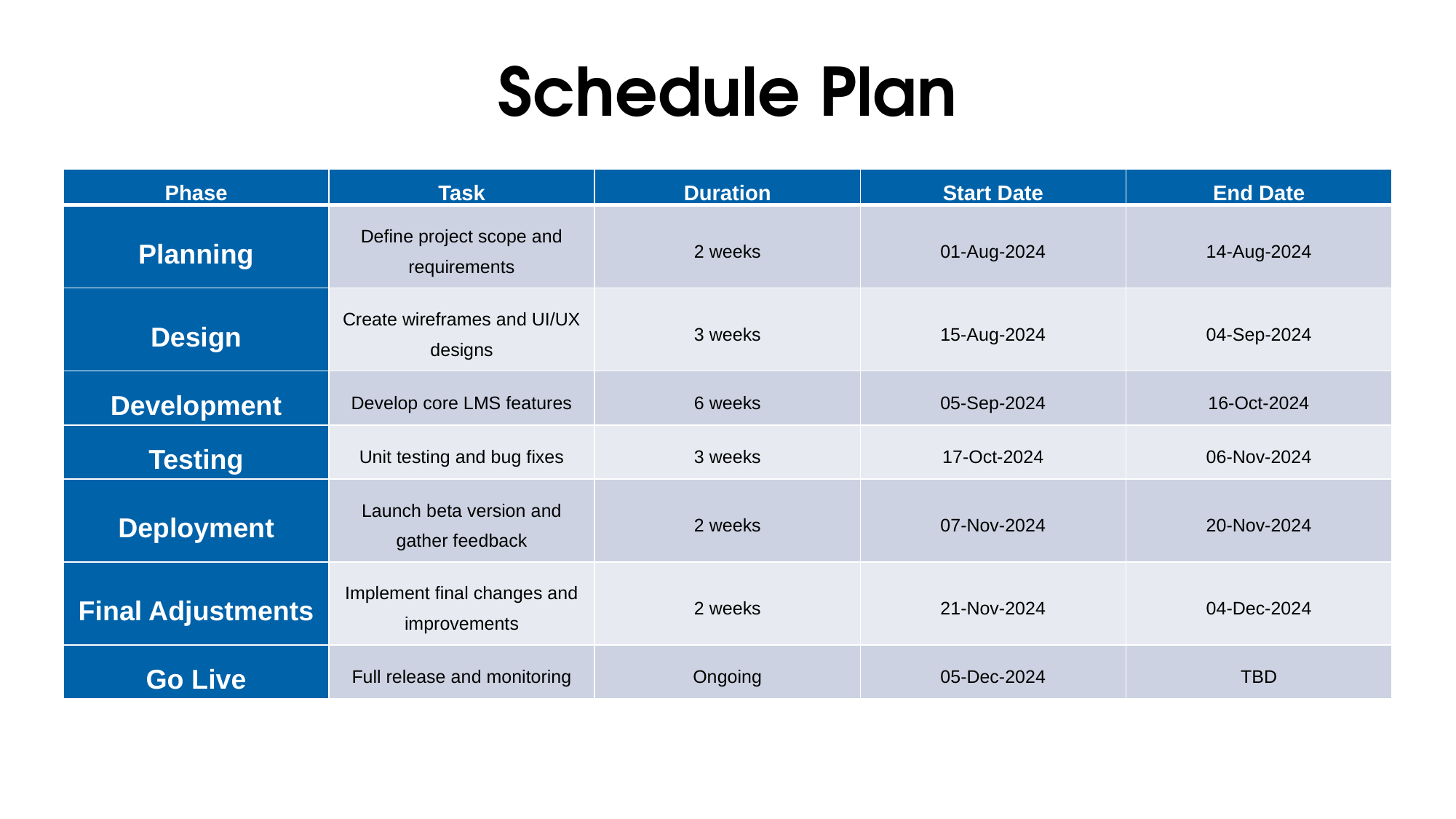

# Schedule Plan
| Phase | Task | Duration | Start Date | End Date |
| --- | --- | --- | --- | --- |
| Planning | Define project scope and requirements | 2 weeks | 01-Aug-2024 | 14-Aug-2024 |
| Design | Create wireframes and UI/UX designs | 3 weeks | 15-Aug-2024 | 04-Sep-2024 |
| Development | Develop core LMS features | 6 weeks | 05-Sep-2024 | 16-Oct-2024 |
| Testing | Unit testing and bug fixes | 3 weeks | 17-Oct-2024 | 06-Nov-2024 |
| Deployment | Launch beta version and gather feedback | 2 weeks | 07-Nov-2024 | 20-Nov-2024 |
| Final Adjustments | Implement final changes and improvements | 2 weeks | 21-Nov-2024 | 04-Dec-2024 |
| Go Live | Full release and monitoring | Ongoing | 05-Dec-2024 | TBD |